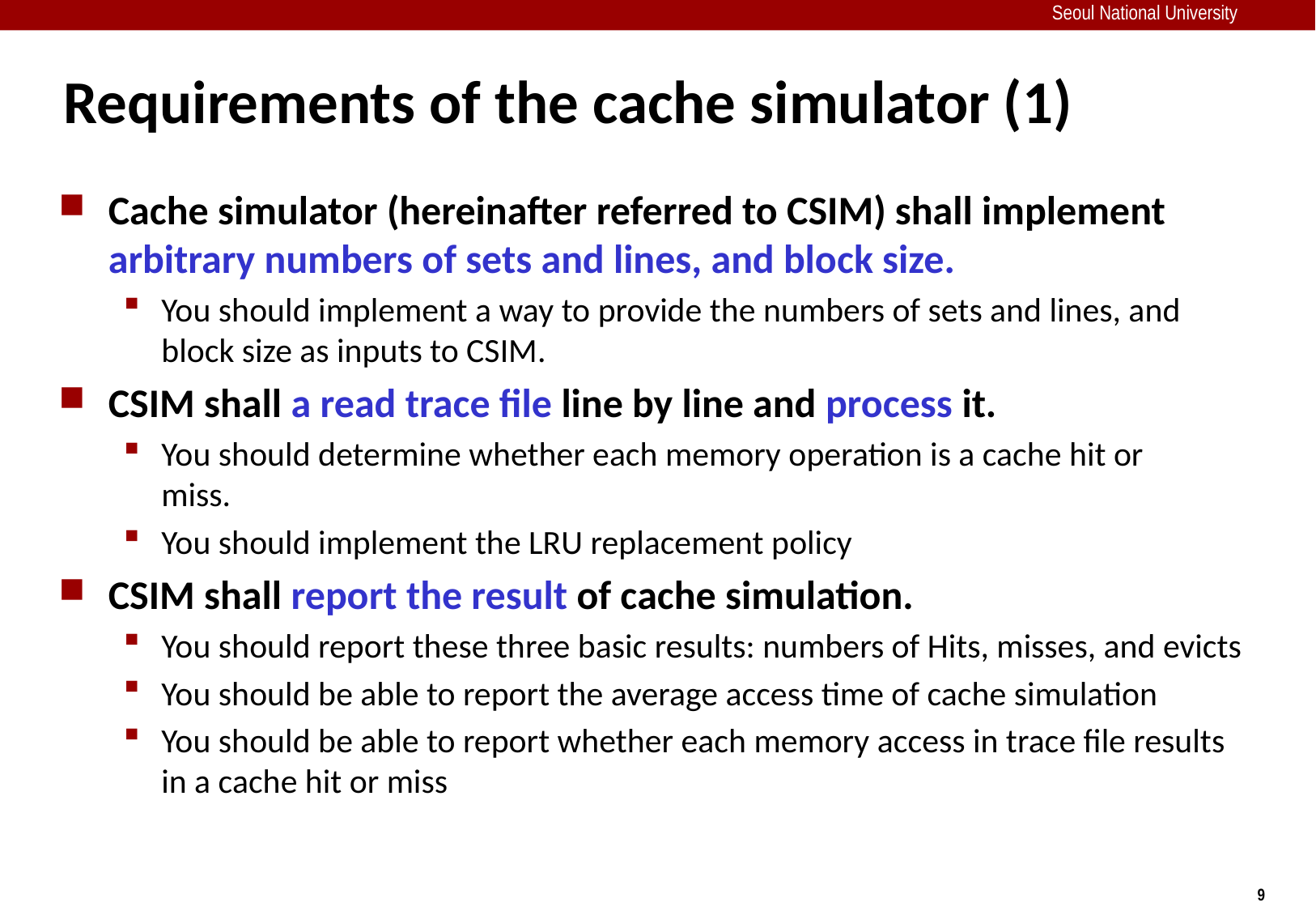

# Requirements of the cache simulator (1)
Cache simulator (hereinafter referred to CSIM) shall implement arbitrary numbers of sets and lines, and block size.
You should implement a way to provide the numbers of sets and lines, and
block size as inputs to CSIM.
CSIM shall a read trace file line by line and process it.
You should determine whether each memory operation is a cache hit or
miss.
You should implement the LRU replacement policy
CSIM shall report the result of cache simulation.
You should report these three basic results: numbers of Hits, misses, and evicts
You should be able to report the average access time of cache simulation
You should be able to report whether each memory access in trace file results
in a cache hit or miss